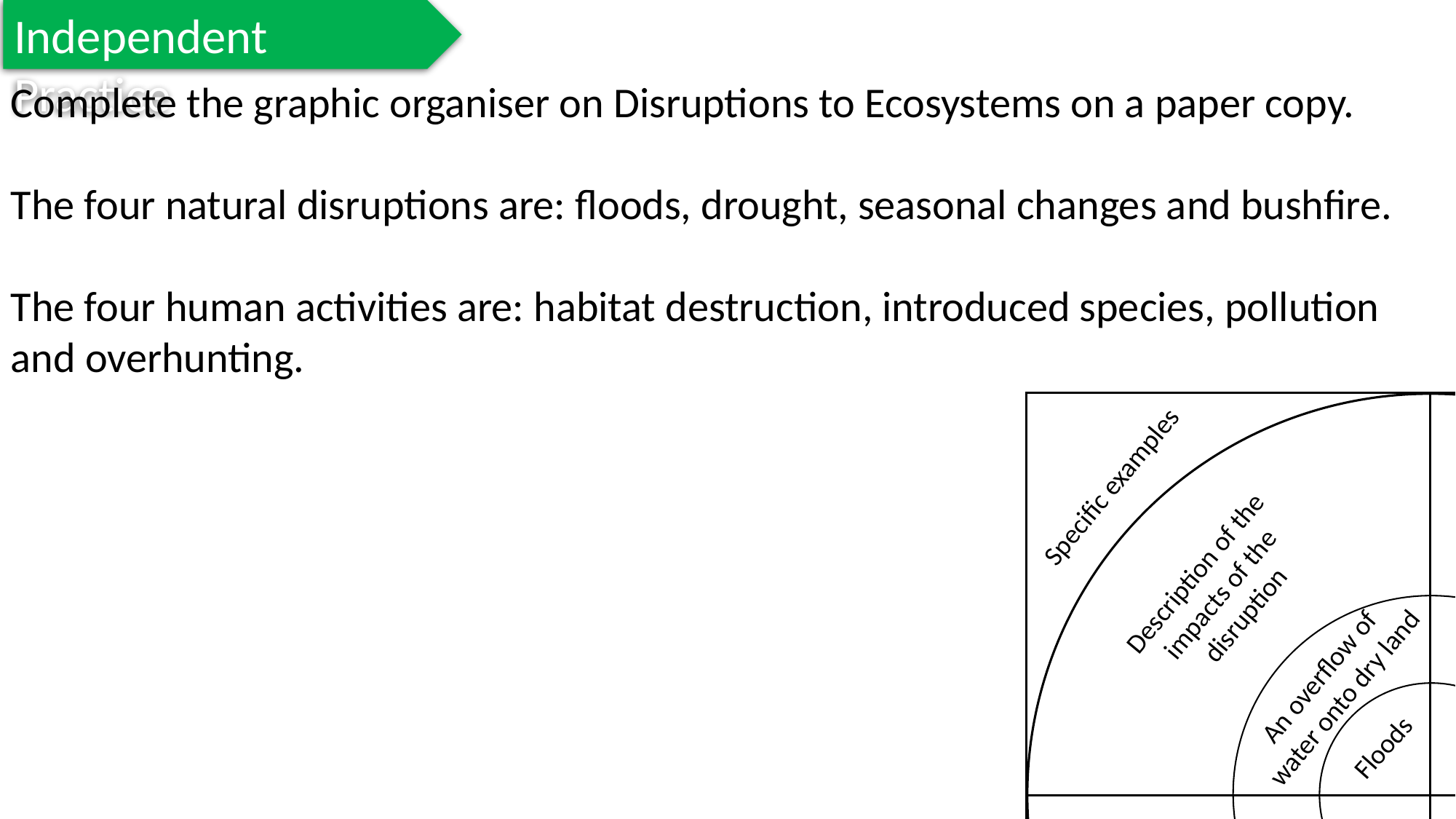

Independent Practice
Complete the graphic organiser on Disruptions to Ecosystems on a paper copy.

The four natural disruptions are: floods, drought, seasonal changes and bushfire.

The four human activities are: habitat destruction, introduced species, pollution and overhunting.

Specific examples
Marigold
Rafflesia
Cactus
Jasmine
Description of the impacts of the disruption
Trumpet Vine
Bottlebrush
An overflow of water onto dry land
Floods